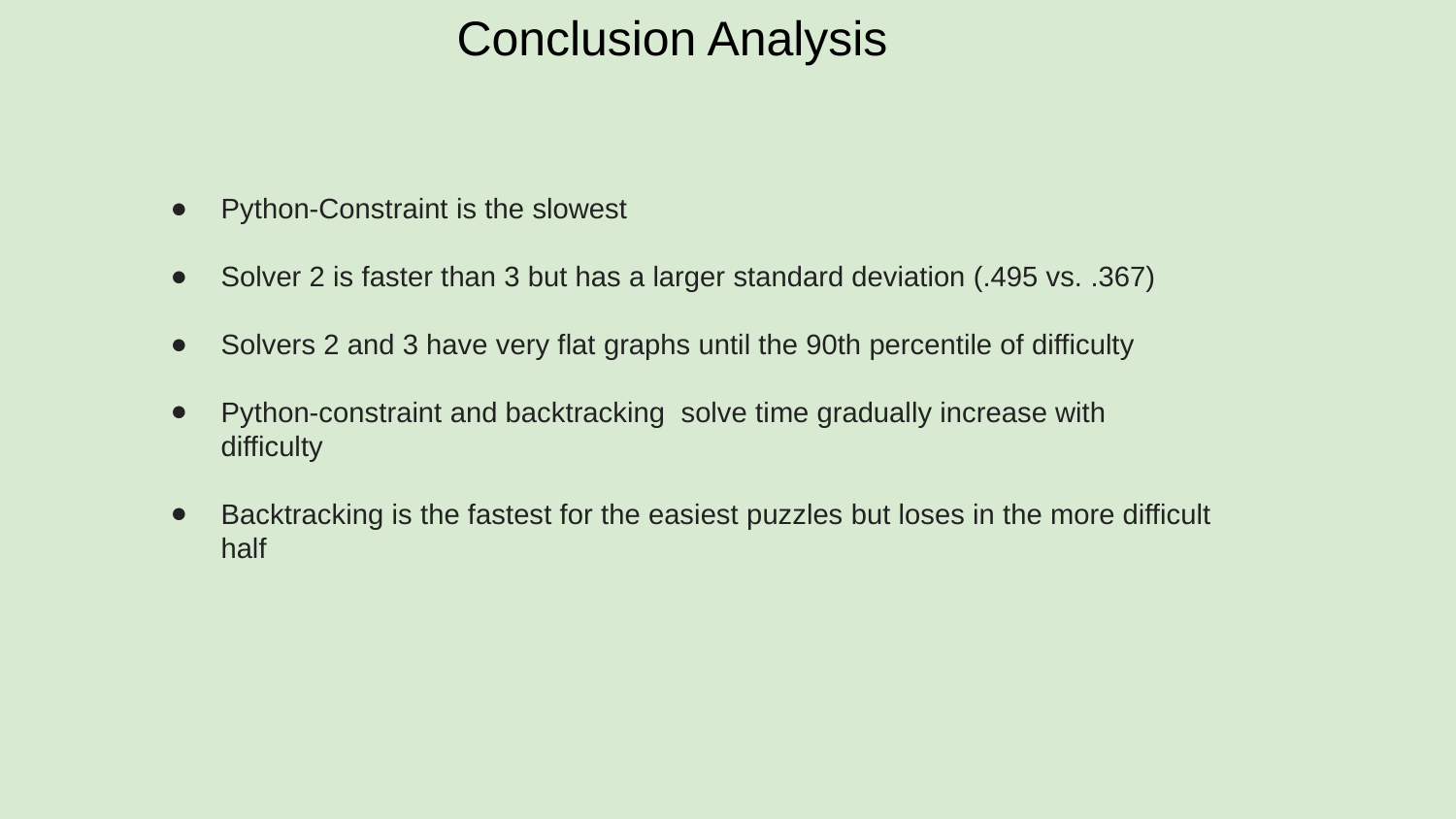

# Conclusion Analysis
Python-Constraint is the slowest

Solver 2 is faster than 3 but has a larger standard deviation (.495 vs. .367)

Solvers 2 and 3 have very flat graphs until the 90th percentile of difficulty

Python-constraint and backtracking  solve time gradually increase with difficulty

Backtracking is the fastest for the easiest puzzles but loses in the more difficult half